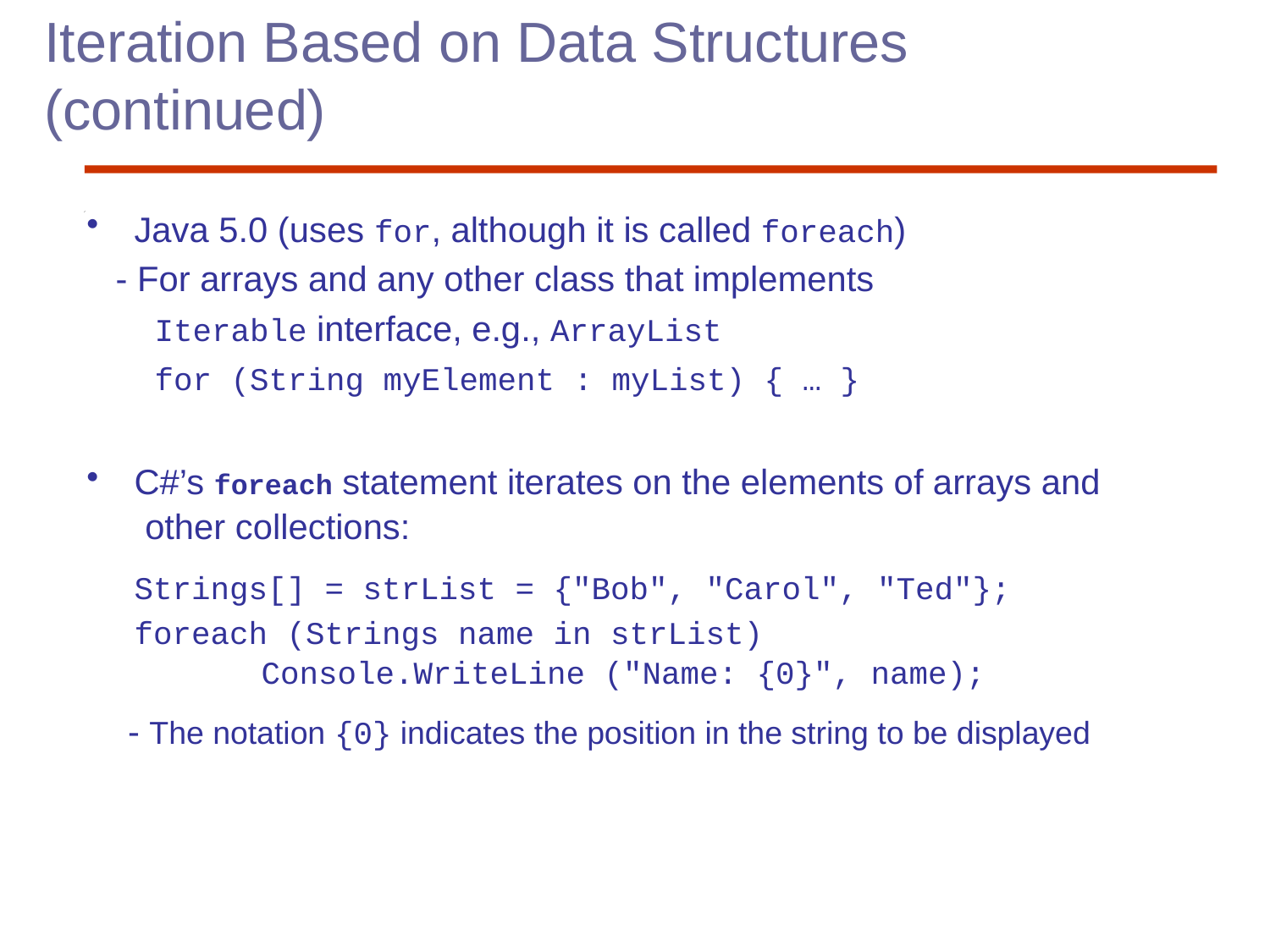

Iteration Based on Data Structures (continued)

Java 5.0 (uses for, although it is called foreach)
   - For arrays and any other class that implements
       Iterable interface, e.g., ArrayList
       for (String myElement : myList) { … }

C#’s foreach statement iterates on the elements of arrays and
      other collections:
	Strings[] = strList = {"Bob", "Carol", "Ted"};
	foreach (Strings name in strList)
		Console.WriteLine ("Name: {0}", name);
   - The notation {0} indicates the position in the string to be displayed